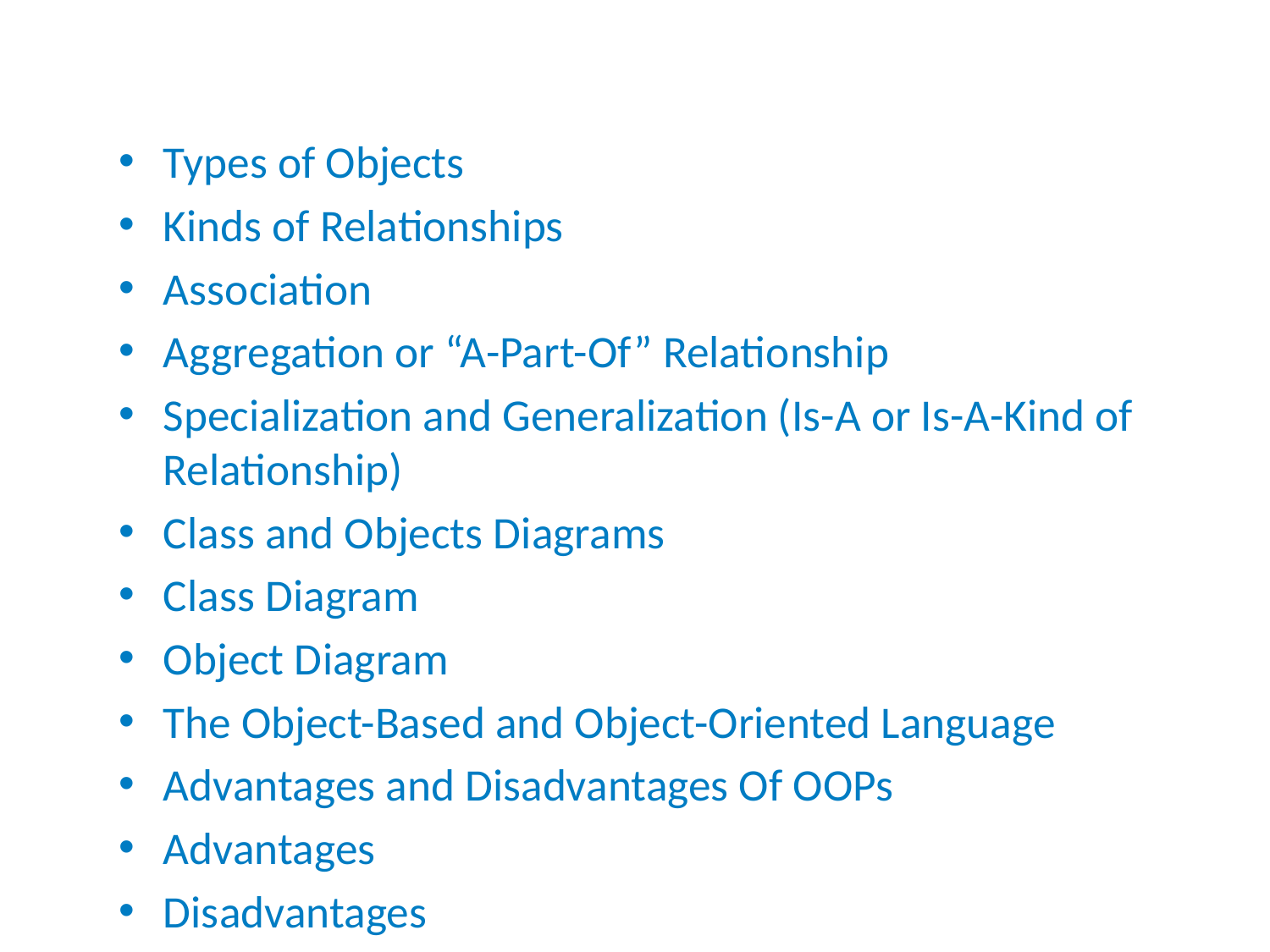

Types of Objects
Kinds of Relationships
Association
Aggregation or “A-Part-Of” Relationship
Specialization and Generalization (Is-A or Is-A-Kind of Relationship)
Class and Objects Diagrams
Class Diagram
Object Diagram
The Object-Based and Object-Oriented Language
Advantages and Disadvantages Of OOPs
Advantages
Disadvantages